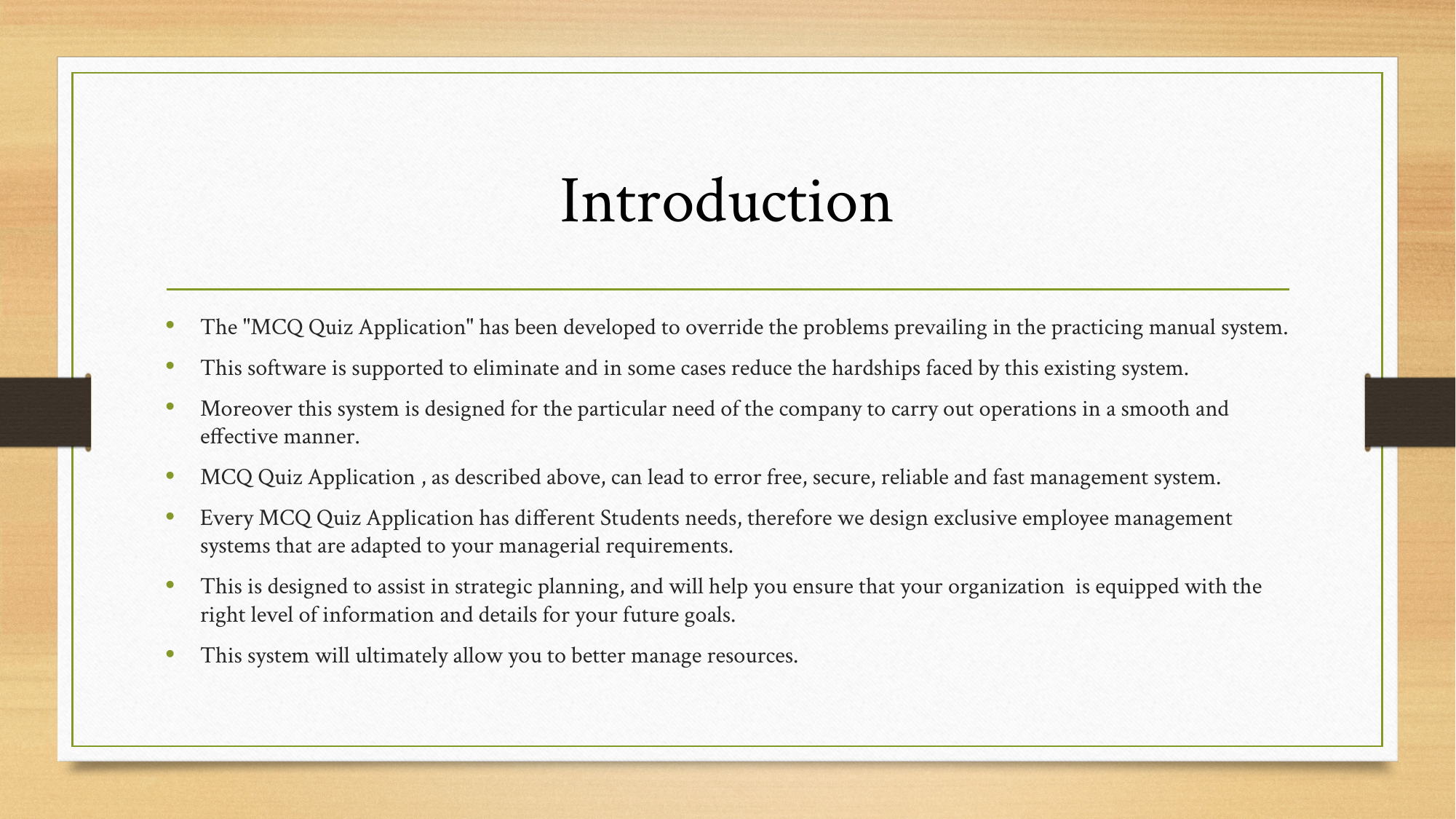

# Introduction
The "MCQ Quiz Application" has been developed to override the problems prevailing in the practicing manual system.
This software is supported to eliminate and in some cases reduce the hardships faced by this existing system.
Moreover this system is designed for the particular need of the company to carry out operations in a smooth and effective manner.
MCQ Quiz Application , as described above, can lead to error free, secure, reliable and fast management system.
Every MCQ Quiz Application has different Students needs, therefore we design exclusive employee management systems that are adapted to your managerial requirements.
This is designed to assist in strategic planning, and will help you ensure that your organization  is equipped with the right level of information and details for your future goals.
This system will ultimately allow you to better manage resources.